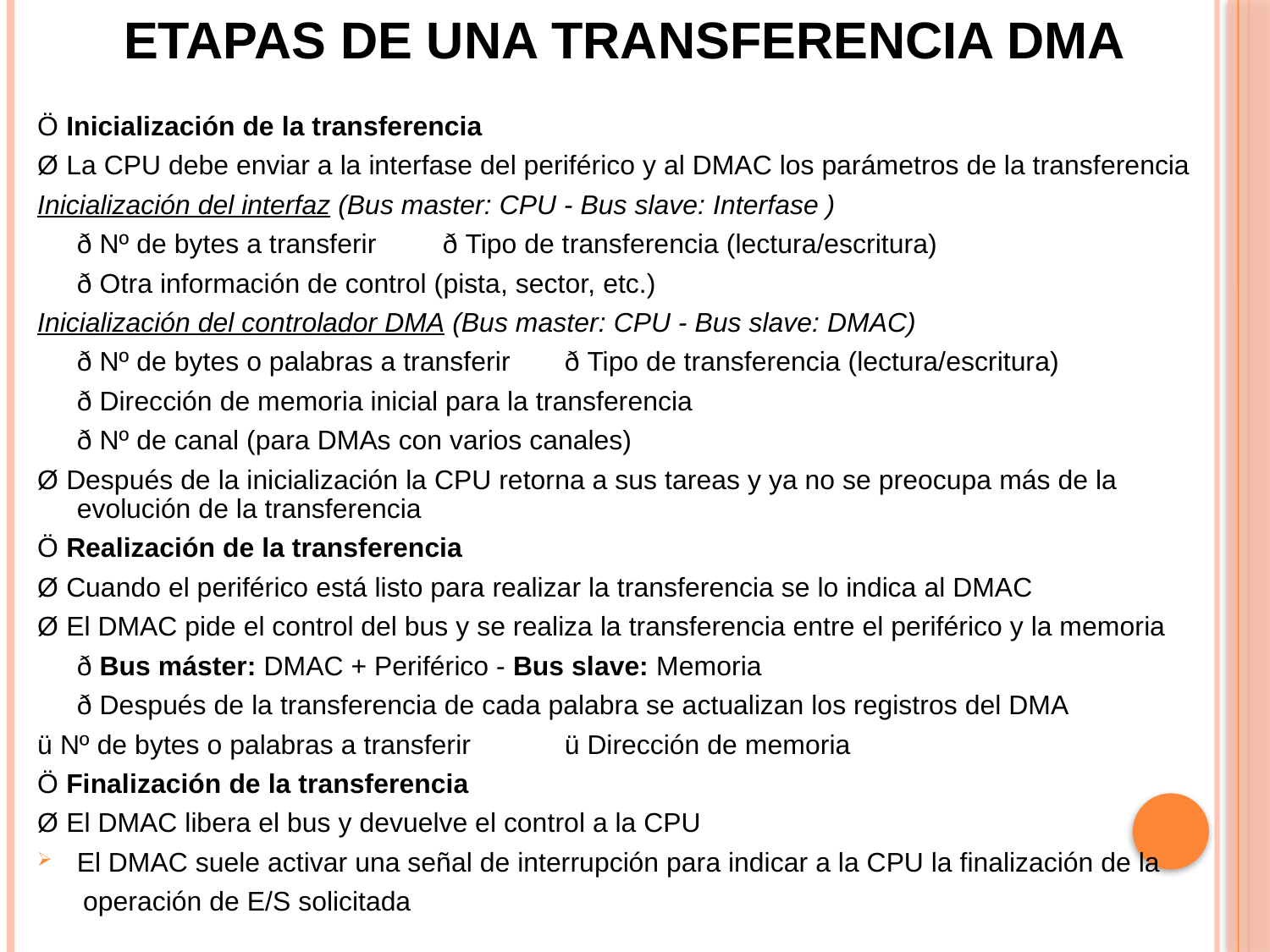

# Etapas de una transferencia DMA
Ö Inicialización de la transferencia
Ø La CPU debe enviar a la interfase del periférico y al DMAC los parámetros de la transferencia
Inicialización del interfaz (Bus master: CPU - Bus slave: Interfase )
	ð Nº de bytes a transferir		ð Tipo de transferencia (lectura/escritura)
	ð Otra información de control (pista, sector, etc.)
Inicialización del controlador DMA (Bus master: CPU - Bus slave: DMAC)
	ð Nº de bytes o palabras a transferir	ð Tipo de transferencia (lectura/escritura)
	ð Dirección de memoria inicial para la transferencia
	ð Nº de canal (para DMAs con varios canales)
Ø Después de la inicialización la CPU retorna a sus tareas y ya no se preocupa más de la evolución de la transferencia
Ö Realización de la transferencia
Ø Cuando el periférico está listo para realizar la transferencia se lo indica al DMAC
Ø El DMAC pide el control del bus y se realiza la transferencia entre el periférico y la memoria
	ð Bus máster: DMAC + Periférico - Bus slave: Memoria
	ð Después de la transferencia de cada palabra se actualizan los registros del DMA
ü Nº de bytes o palabras a transferir	ü Dirección de memoria
Ö Finalización de la transferencia
Ø El DMAC libera el bus y devuelve el control a la CPU
El DMAC suele activar una señal de interrupción para indicar a la CPU la finalización de la
      operación de E/S solicitada